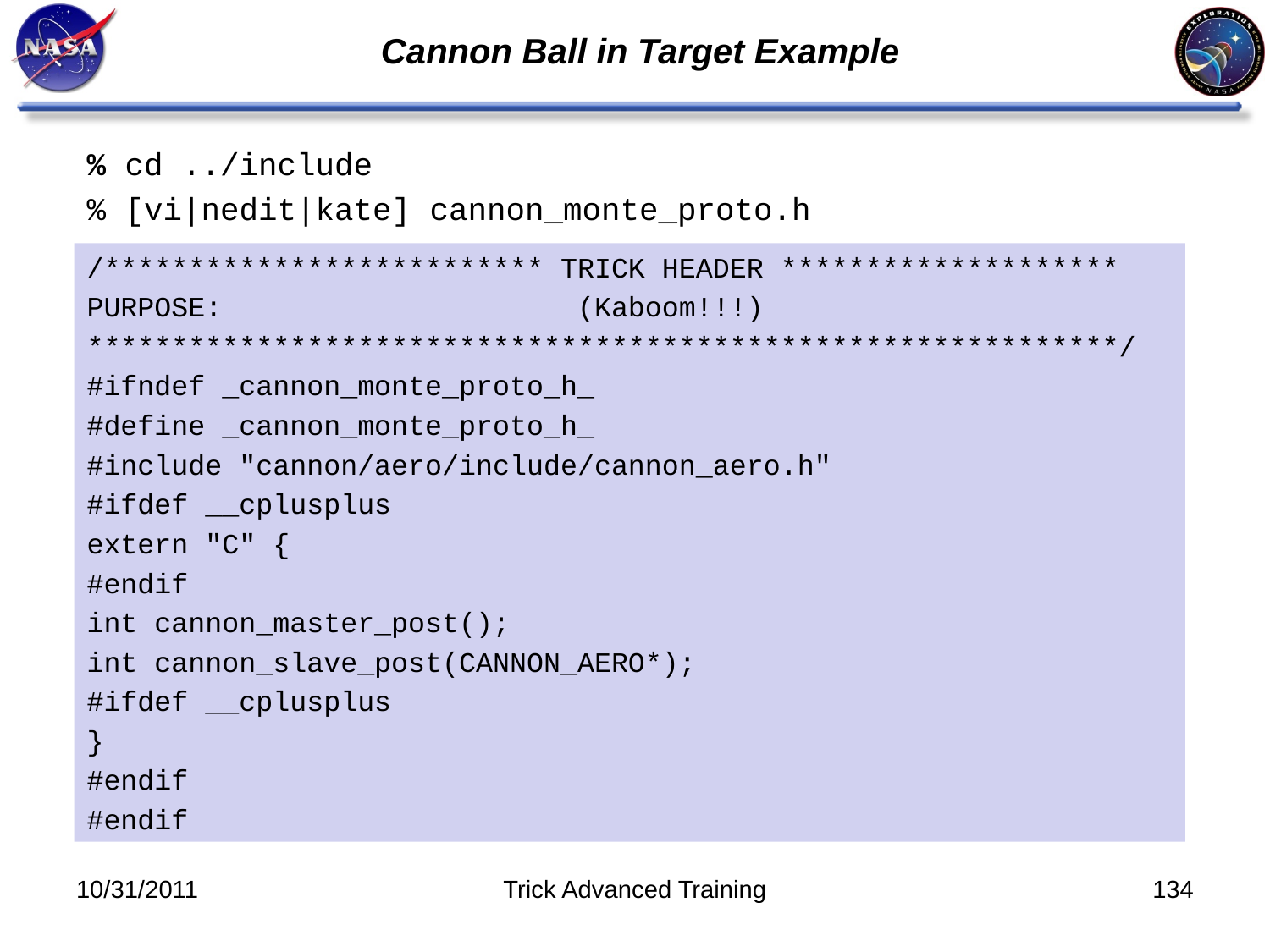

# Cannon Ball in Target Example
% cd ../include
% [vi|nedit|kate] cannon_monte_proto.h
/************************** TRICK HEADER ********************
PURPOSE:                     (Kaboom!!!)
*************************************************************/
#ifndef _cannon_monte_proto_h_
#define _cannon_monte_proto_h_
#include "cannon/aero/include/cannon_aero.h"
#ifdef __cplusplus
extern "C" {
#endif
int cannon_master_post();
int cannon_slave_post(CANNON_AERO*);
#ifdef __cplusplus
}
#endif
#endif
10/31/2011
Trick Advanced Training
134